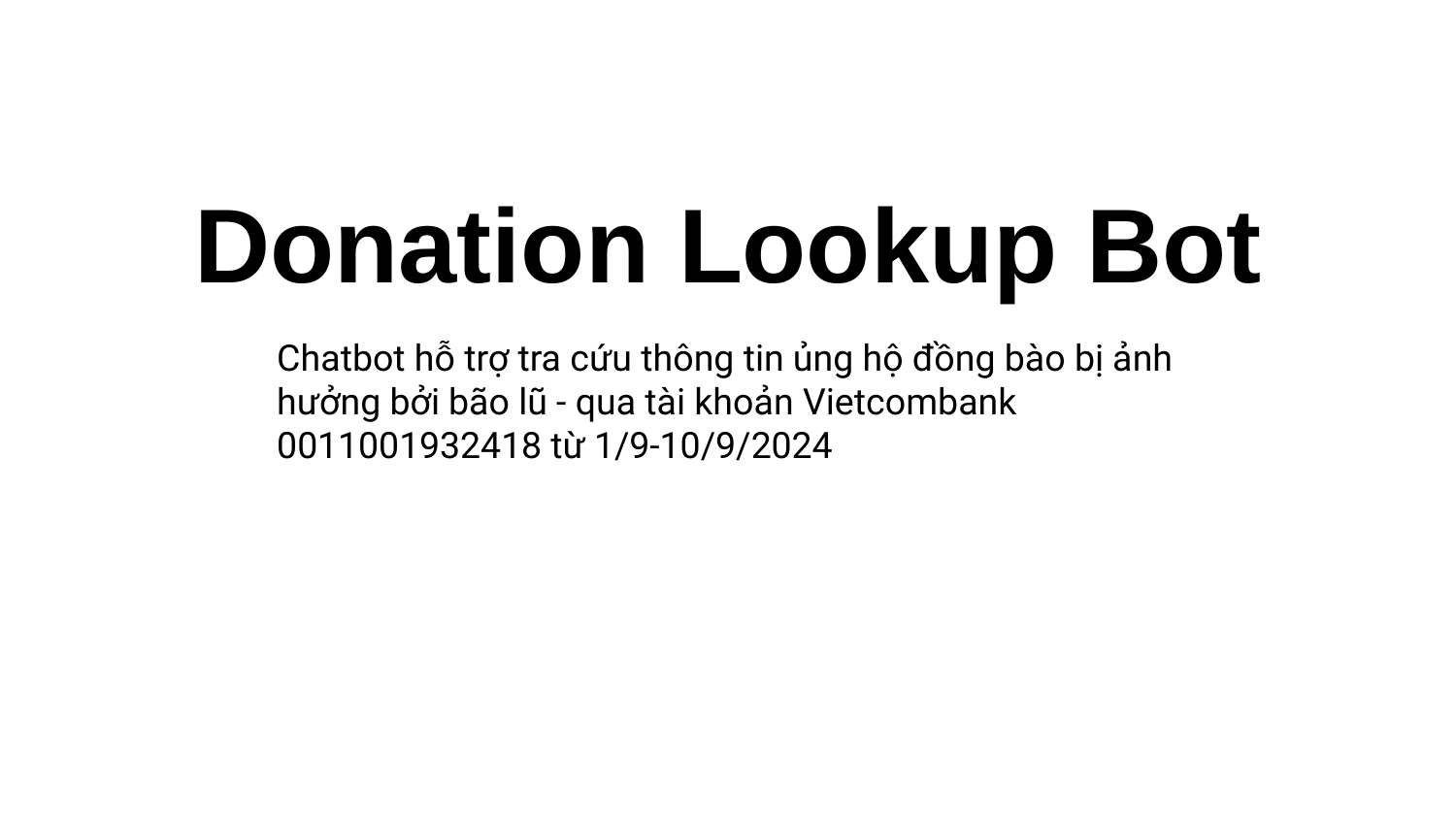

Donation Lookup Bot
Chatbot hỗ trợ tra cứu thông tin ủng hộ đồng bào bị ảnh hưởng bởi bão lũ - qua tài khoản Vietcombank 0011001932418 từ 1/9-10/9/2024